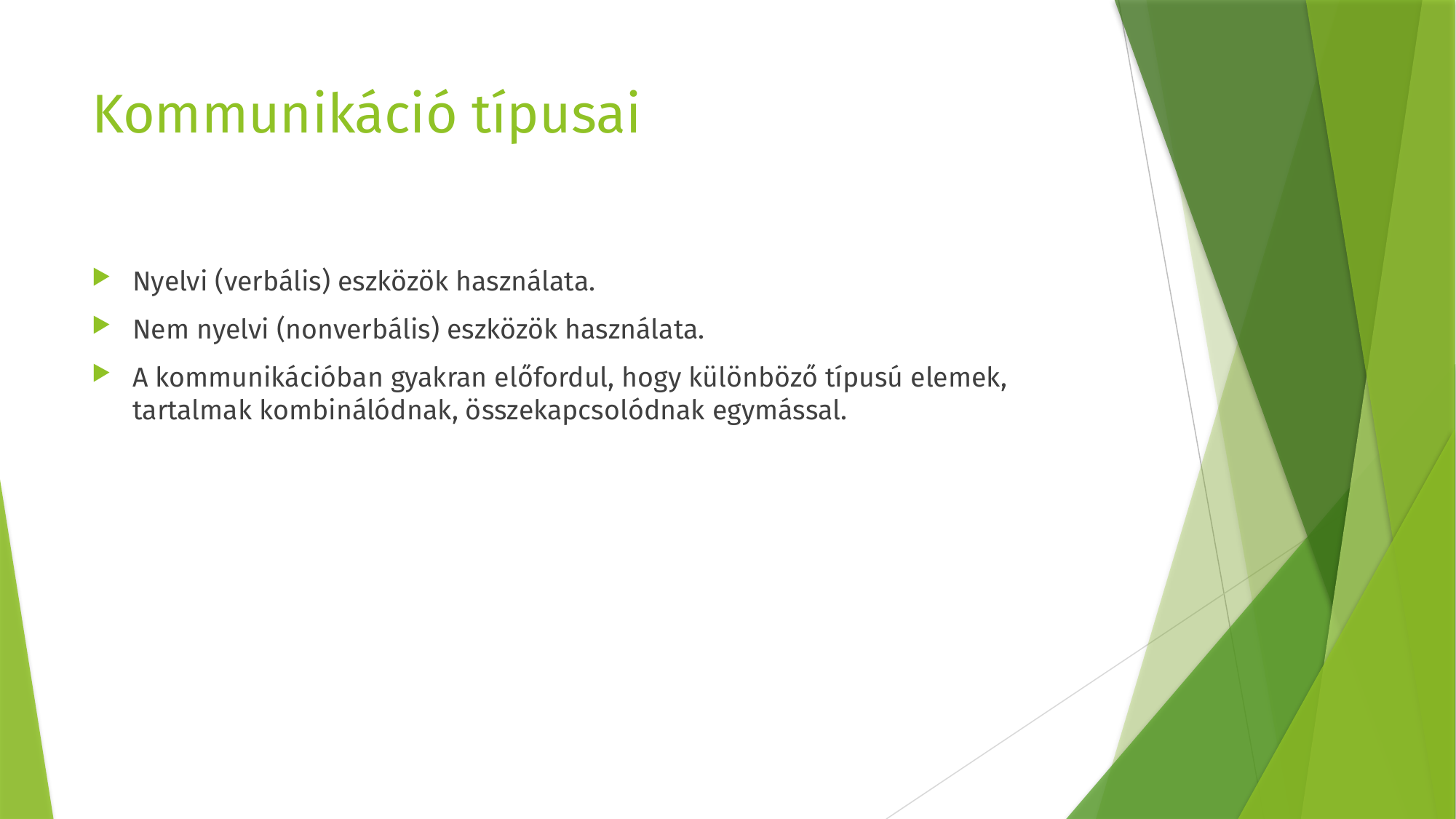

# Kommunikáció típusai
Nyelvi (verbális) eszközök használata.
Nem nyelvi (nonverbális) eszközök használata.
A kommunikációban gyakran előfordul, hogy különböző típusú elemek, tartalmak kombinálódnak, összekapcsolódnak egymással.